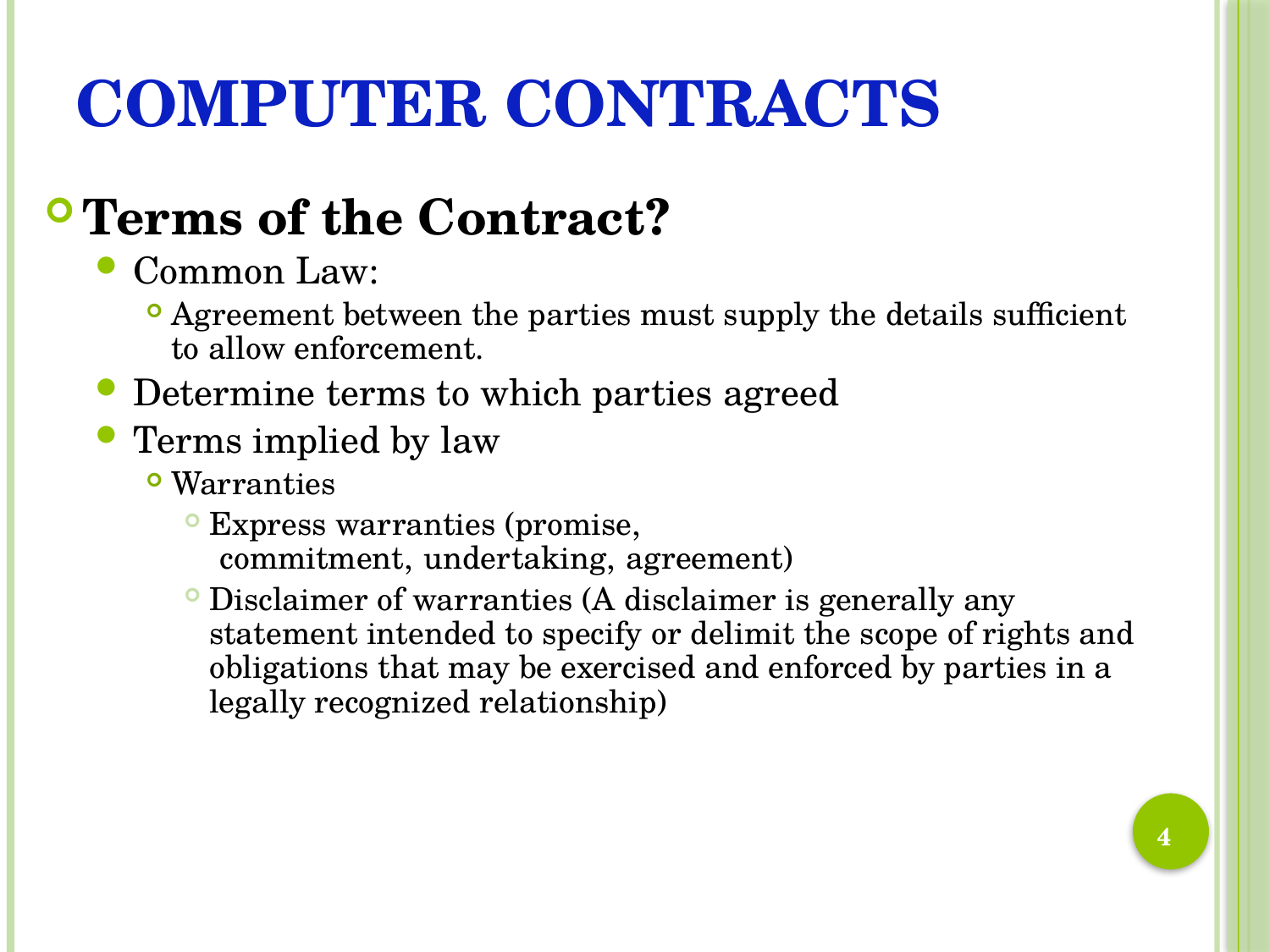

# Computer Contracts
Terms of the Contract?
Common Law:
Agreement between the parties must supply the details sufficient to allow enforcement.
Determine terms to which parties agreed
Terms implied by law
Warranties
Express warranties (promise,  commitment, undertaking, agreement)
Disclaimer of warranties (A disclaimer is generally any statement intended to specify or delimit the scope of rights and obligations that may be exercised and enforced by parties in a legally recognized relationship)

4